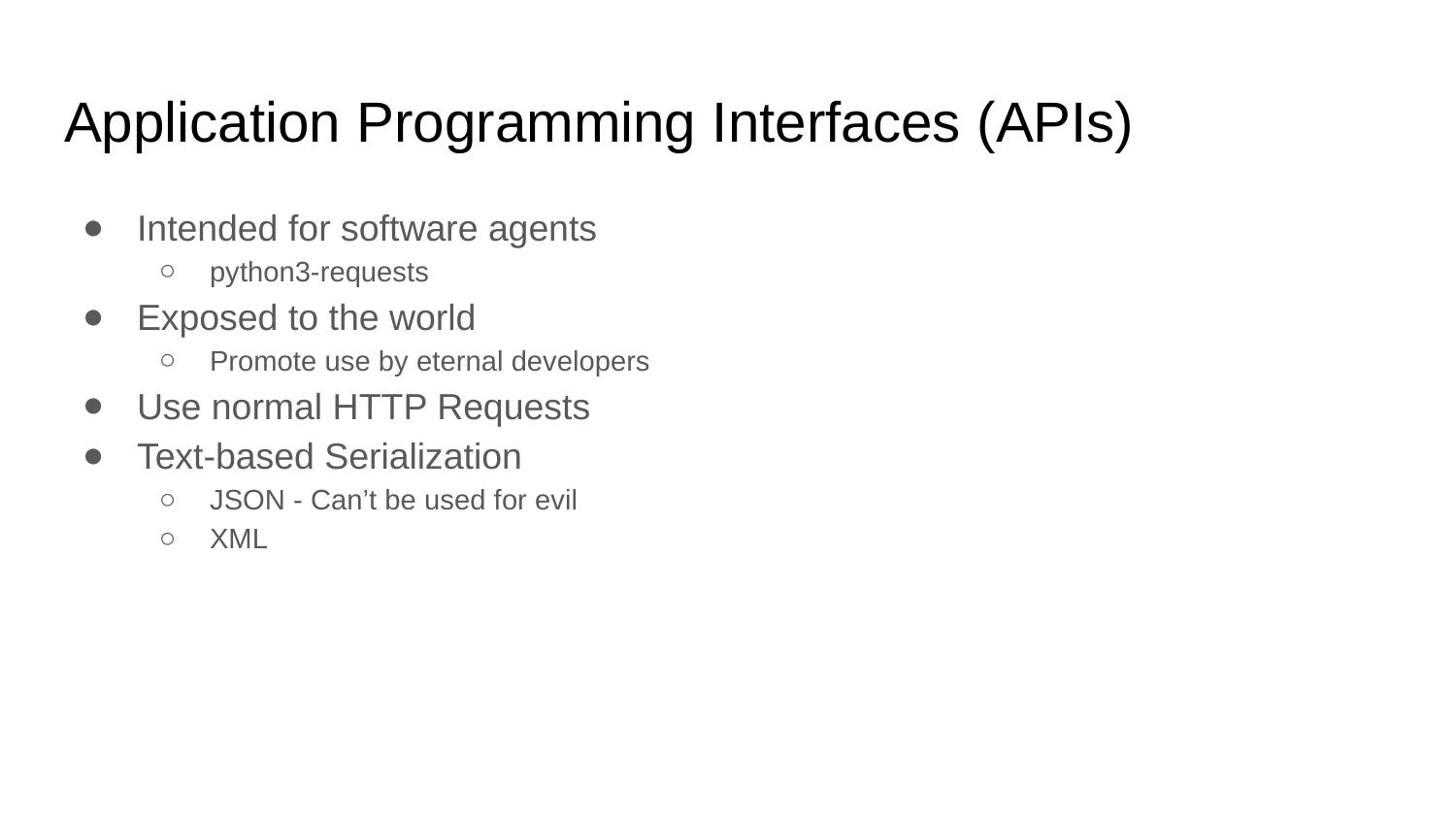

# Application Programming Interfaces (APIs)
Intended for software agents
python3-requests
Exposed to the world
Promote use by eternal developers
Use normal HTTP Requests
Text-based Serialization
JSON - Can’t be used for evil
XML